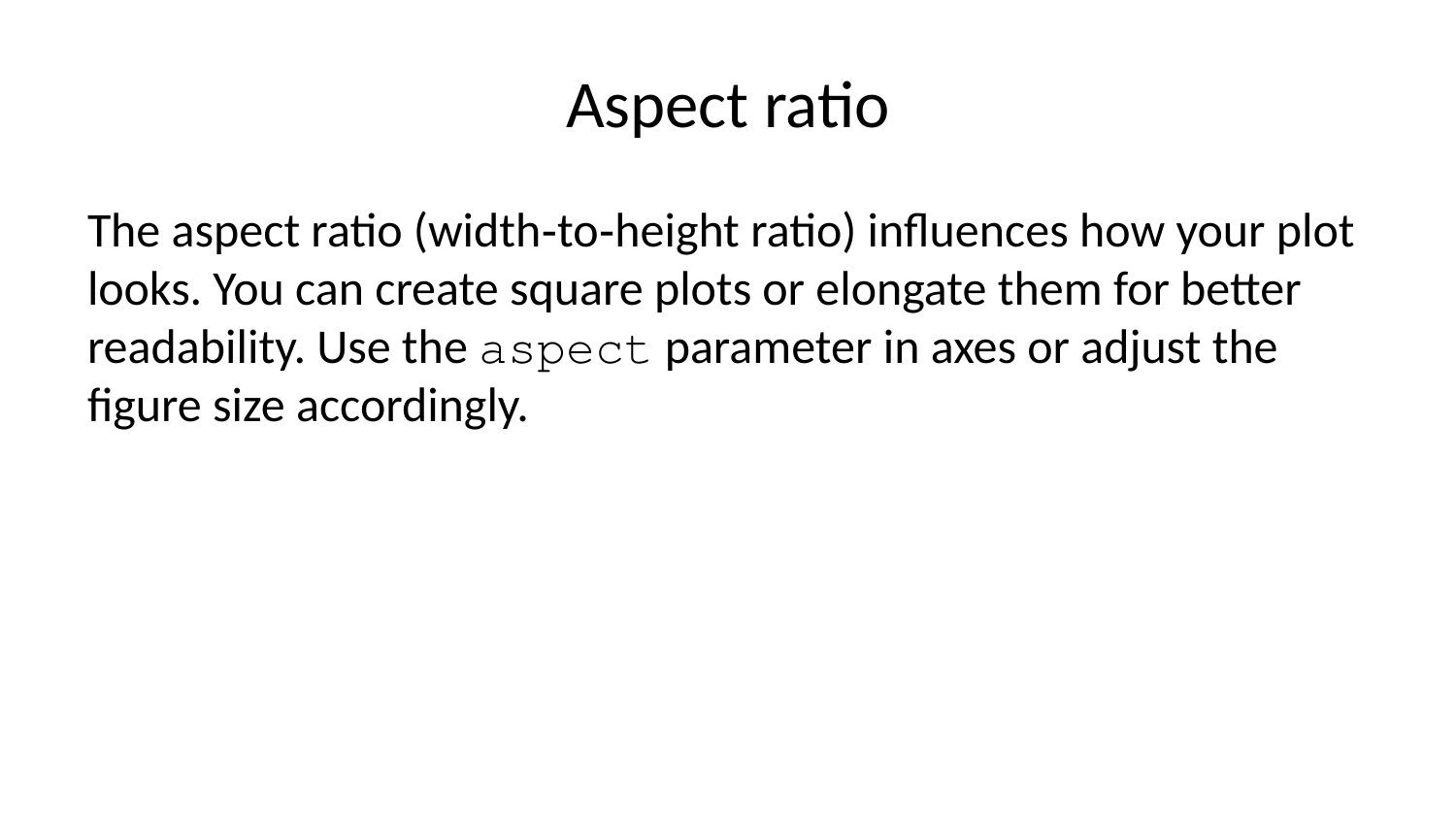

# Aspect ratio
The aspect ratio (width‑to‑height ratio) influences how your plot looks. You can create square plots or elongate them for better readability. Use the aspect parameter in axes or adjust the figure size accordingly.